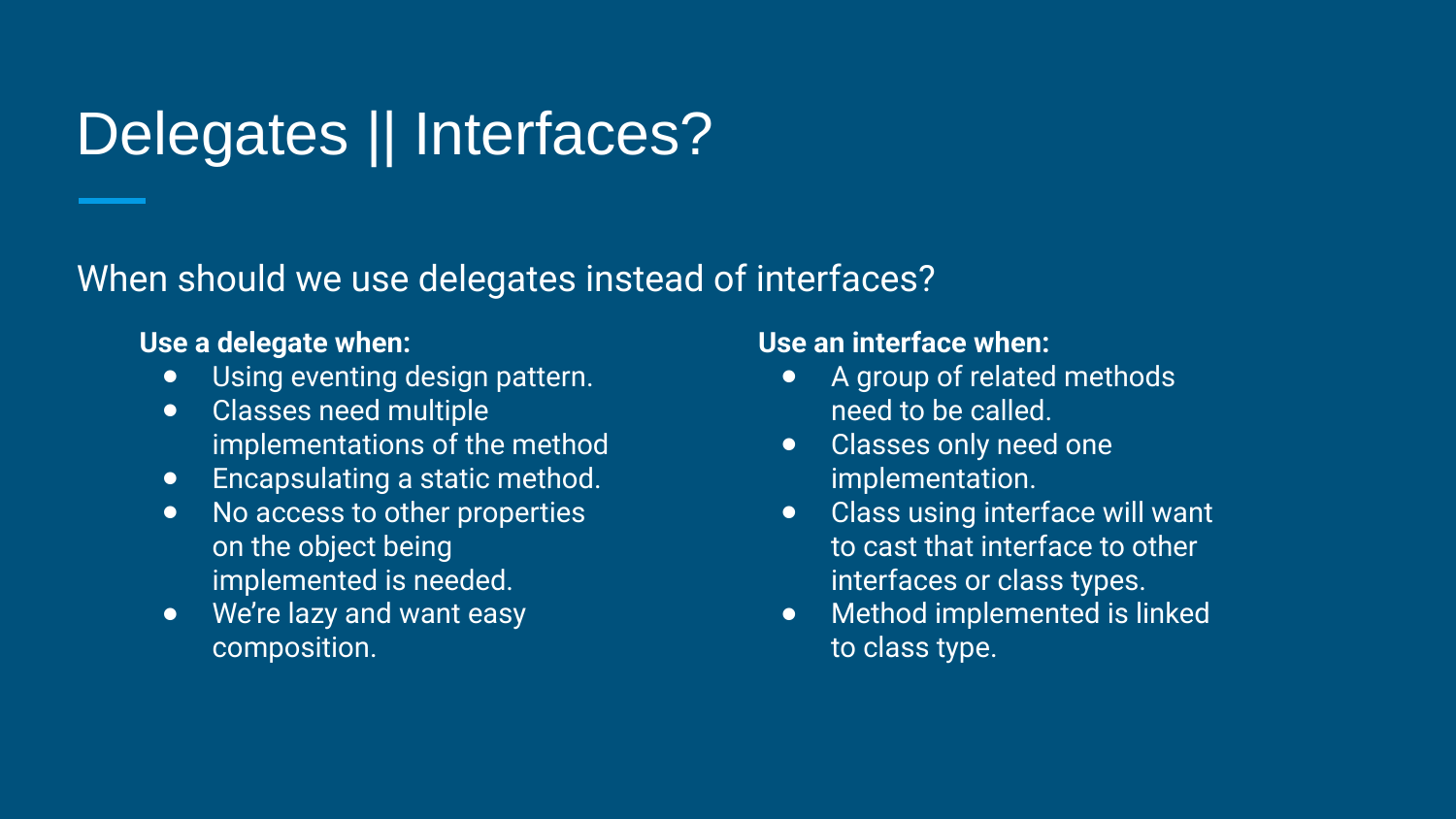

# Delegates || Interfaces?
When should we use delegates instead of interfaces?
Use a delegate when:
Using eventing design pattern.
Classes need multiple implementations of the method
Encapsulating a static method.
No access to other properties on the object being implemented is needed.
We’re lazy and want easy composition.
Use an interface when:
A group of related methods need to be called.
Classes only need one implementation.
Class using interface will want to cast that interface to other interfaces or class types.
Method implemented is linked to class type.